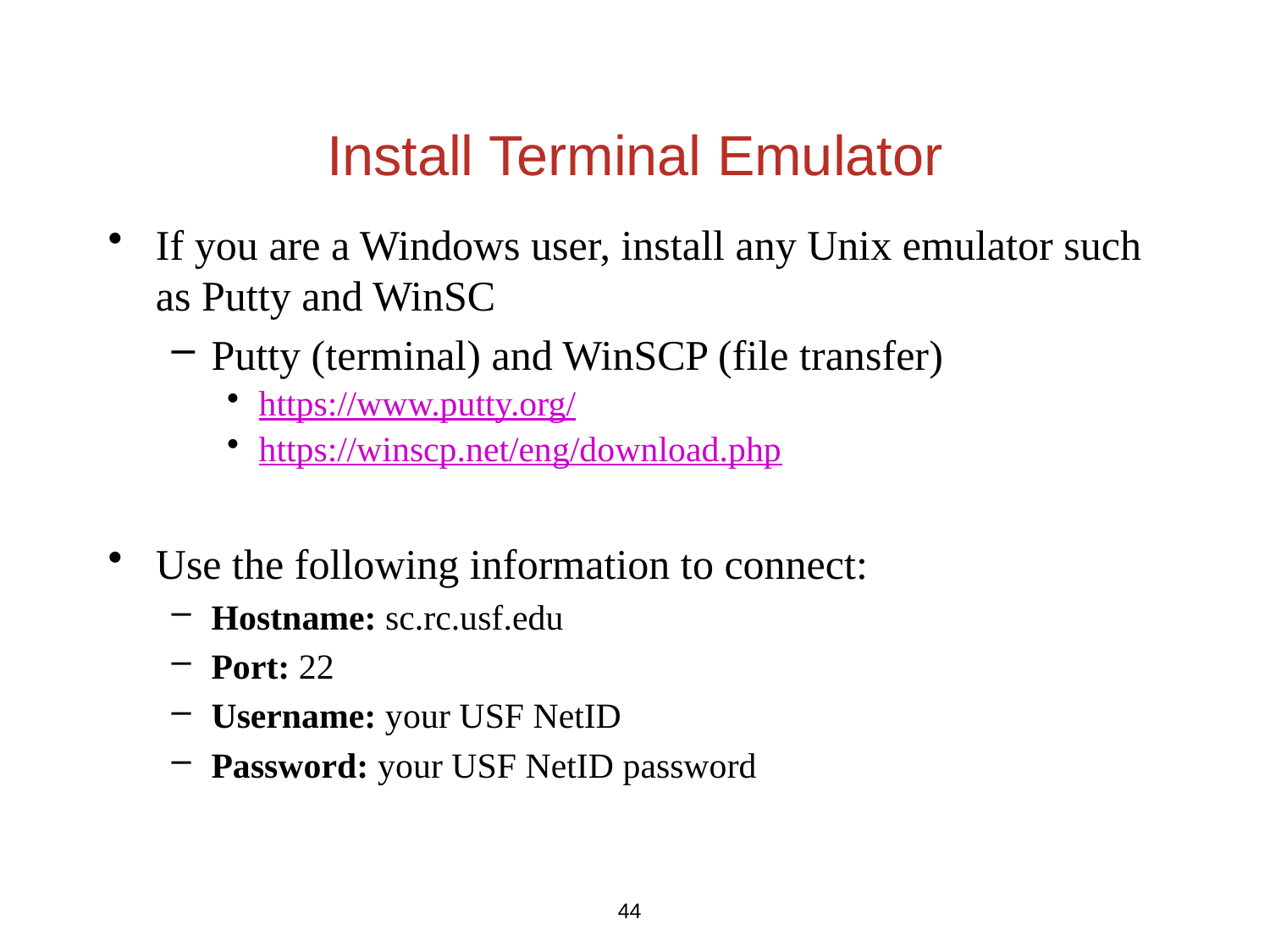

# Install Terminal Emulator
If you are a Windows user, install any Unix emulator such as Putty and WinSC
Putty (terminal) and WinSCP (file transfer)
https://www.putty.org/
https://winscp.net/eng/download.php

Use the following information to connect:
Hostname: sc.rc.usf.edu
Port: 22
Username: your USF NetID
Password: your USF NetID password

44